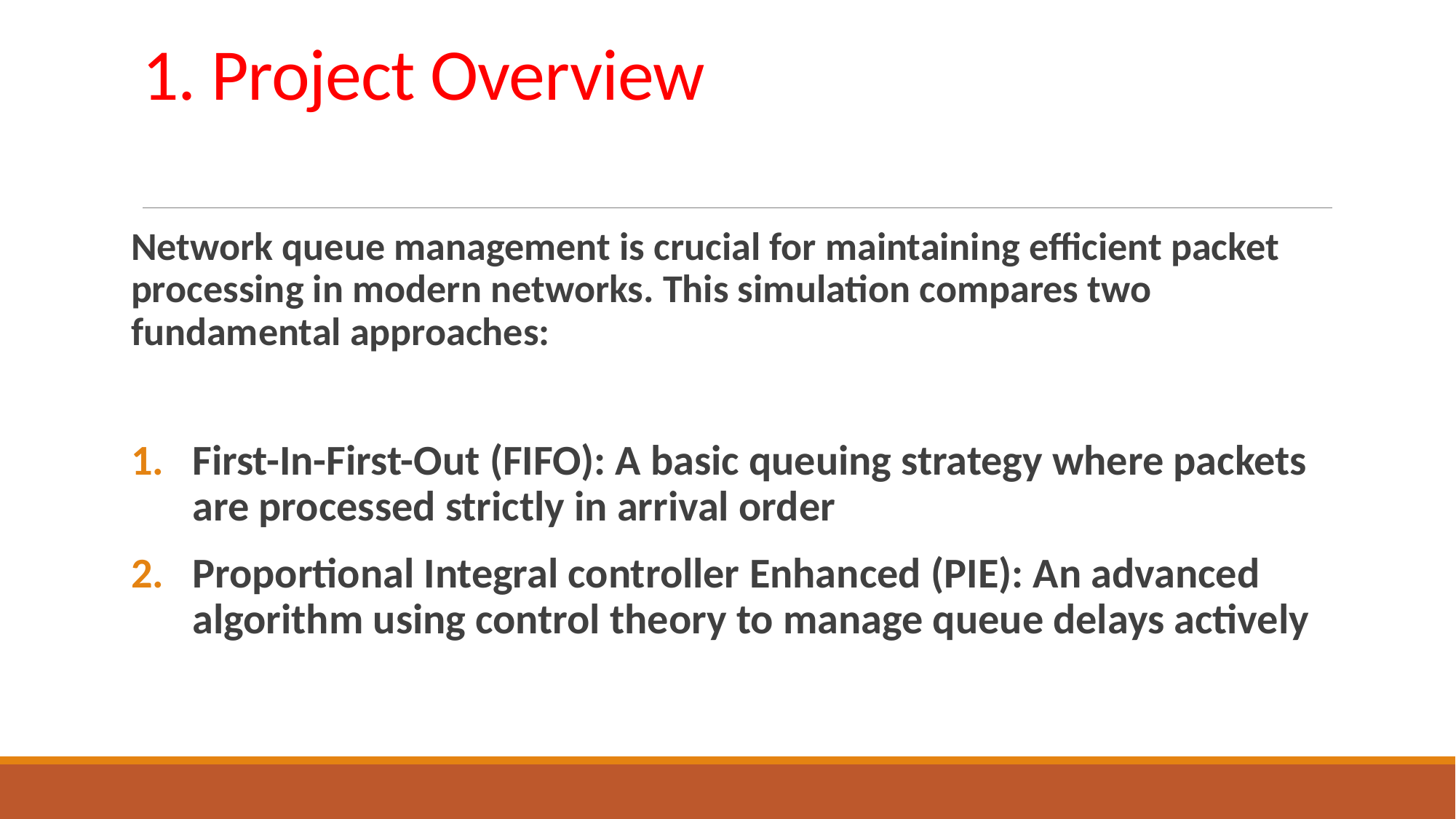

# 1. Project Overview
Network queue management is crucial for maintaining efficient packet processing in modern networks. This simulation compares two fundamental approaches:

First-In-First-Out (FIFO): A basic queuing strategy where packets are processed strictly in arrival order
Proportional Integral controller Enhanced (PIE): An advanced algorithm using control theory to manage queue delays actively